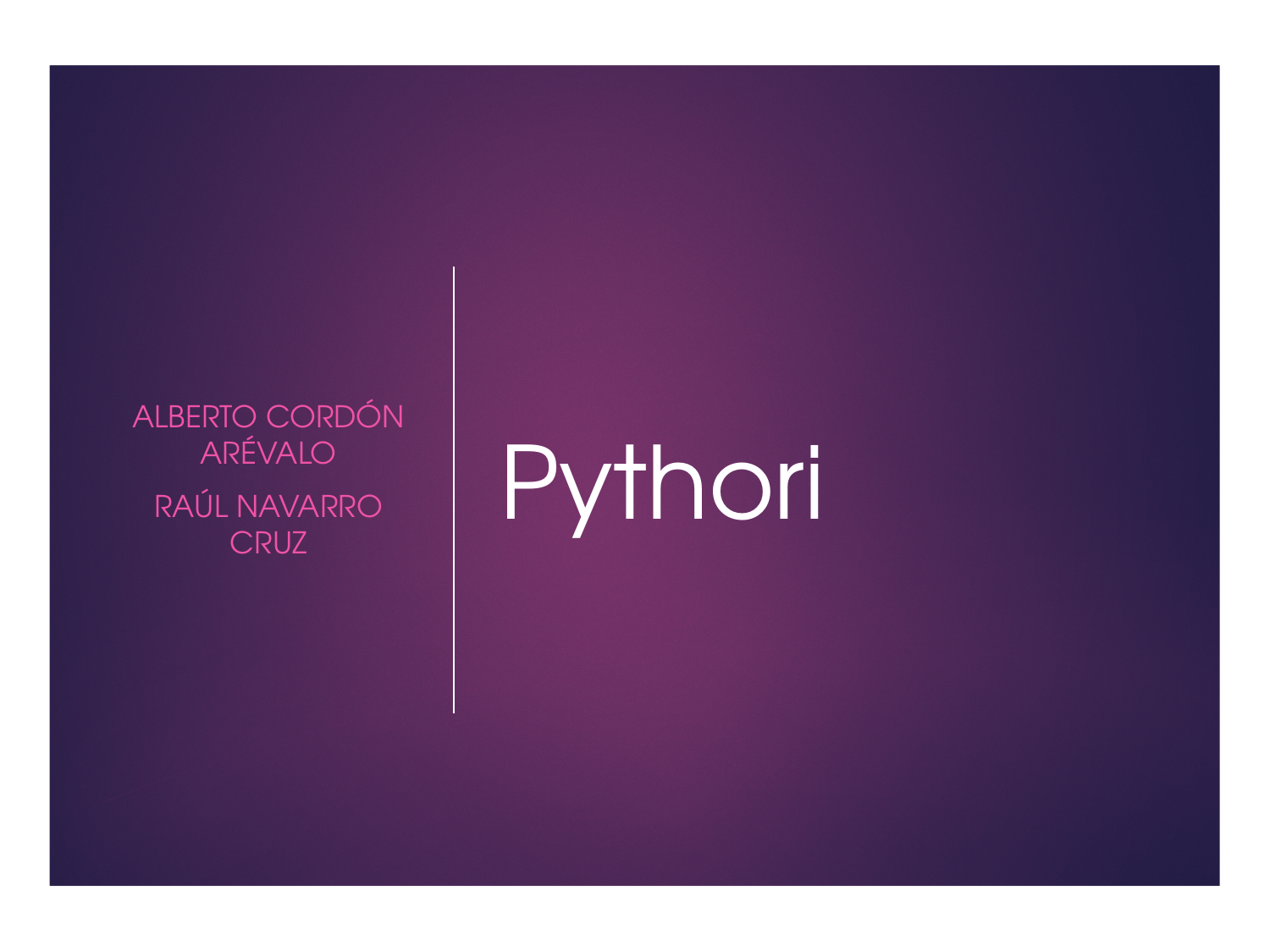

Alberto Cordón Arévalo
Raúl Navarro Cruz
# Pythori